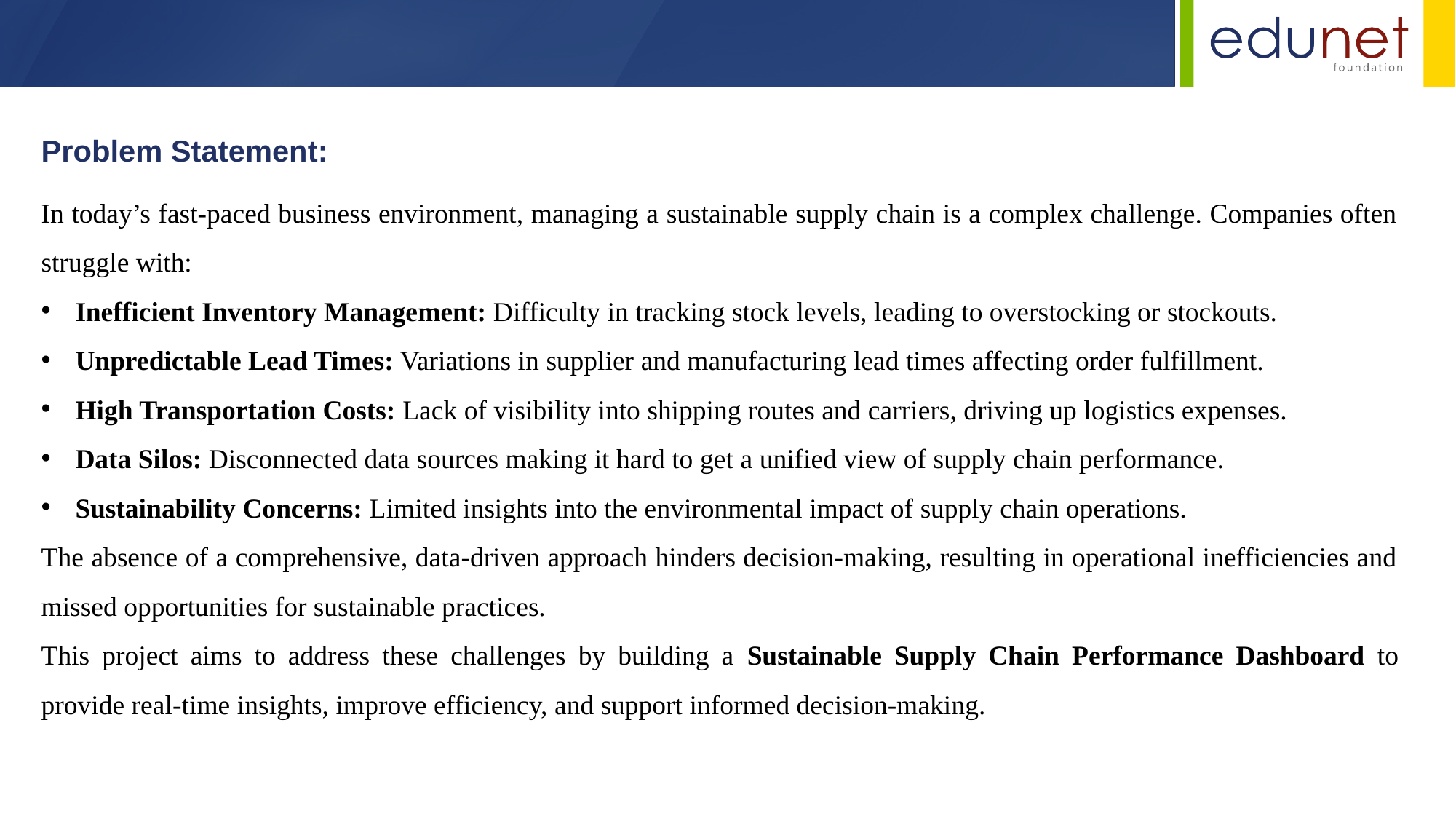

Problem Statement:
In today’s fast-paced business environment, managing a sustainable supply chain is a complex challenge. Companies often struggle with:
Inefficient Inventory Management: Difficulty in tracking stock levels, leading to overstocking or stockouts.
Unpredictable Lead Times: Variations in supplier and manufacturing lead times affecting order fulfillment.
High Transportation Costs: Lack of visibility into shipping routes and carriers, driving up logistics expenses.
Data Silos: Disconnected data sources making it hard to get a unified view of supply chain performance.
Sustainability Concerns: Limited insights into the environmental impact of supply chain operations.
The absence of a comprehensive, data-driven approach hinders decision-making, resulting in operational inefficiencies and missed opportunities for sustainable practices.
This project aims to address these challenges by building a Sustainable Supply Chain Performance Dashboard to provide real-time insights, improve efficiency, and support informed decision-making.